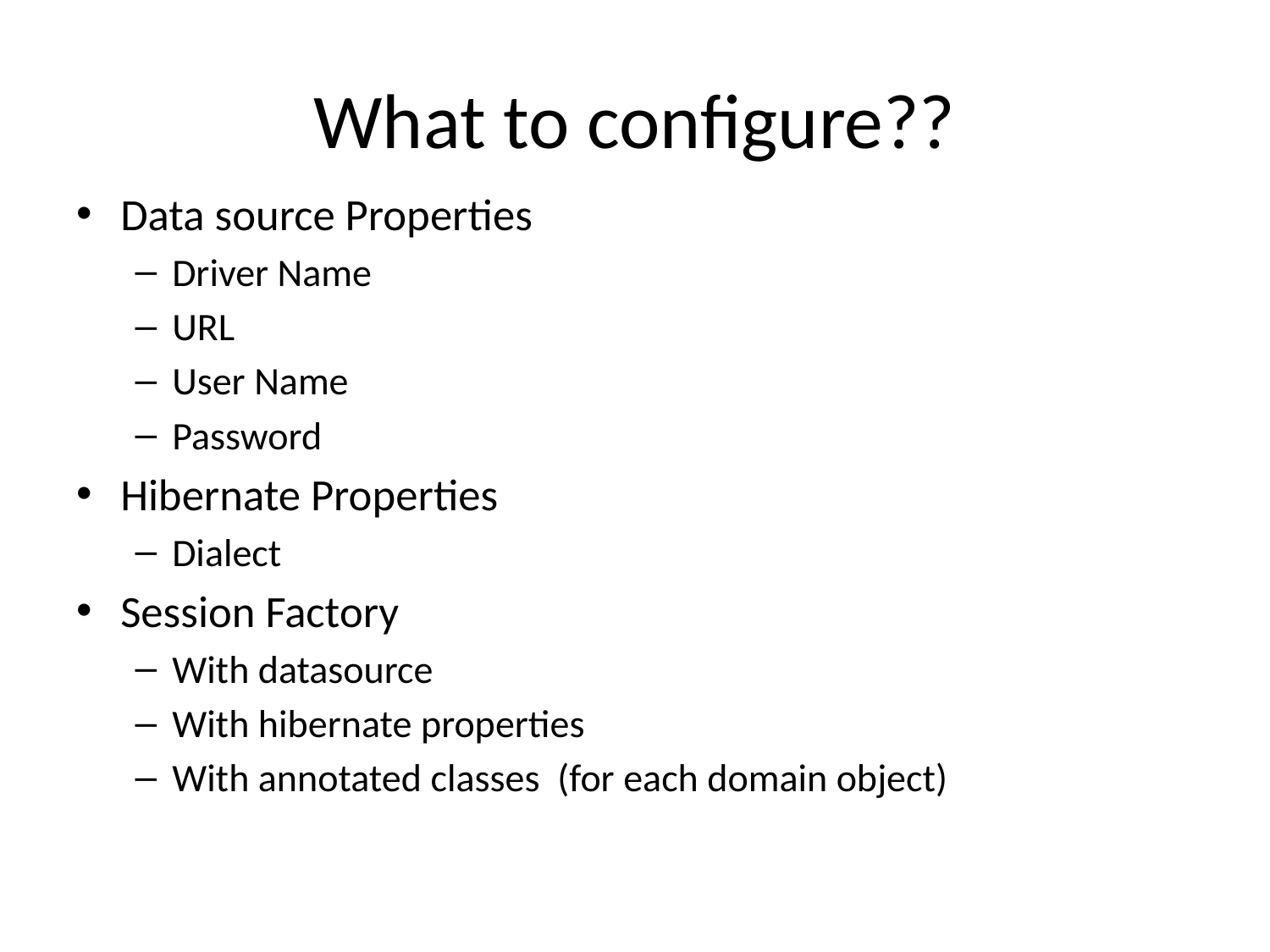

# What to configure??
Data source Properties
Driver Name
URL
User Name
Password
Hibernate Properties
Dialect
Session Factory
With datasource
With hibernate properties
With annotated classes  (for each domain object)